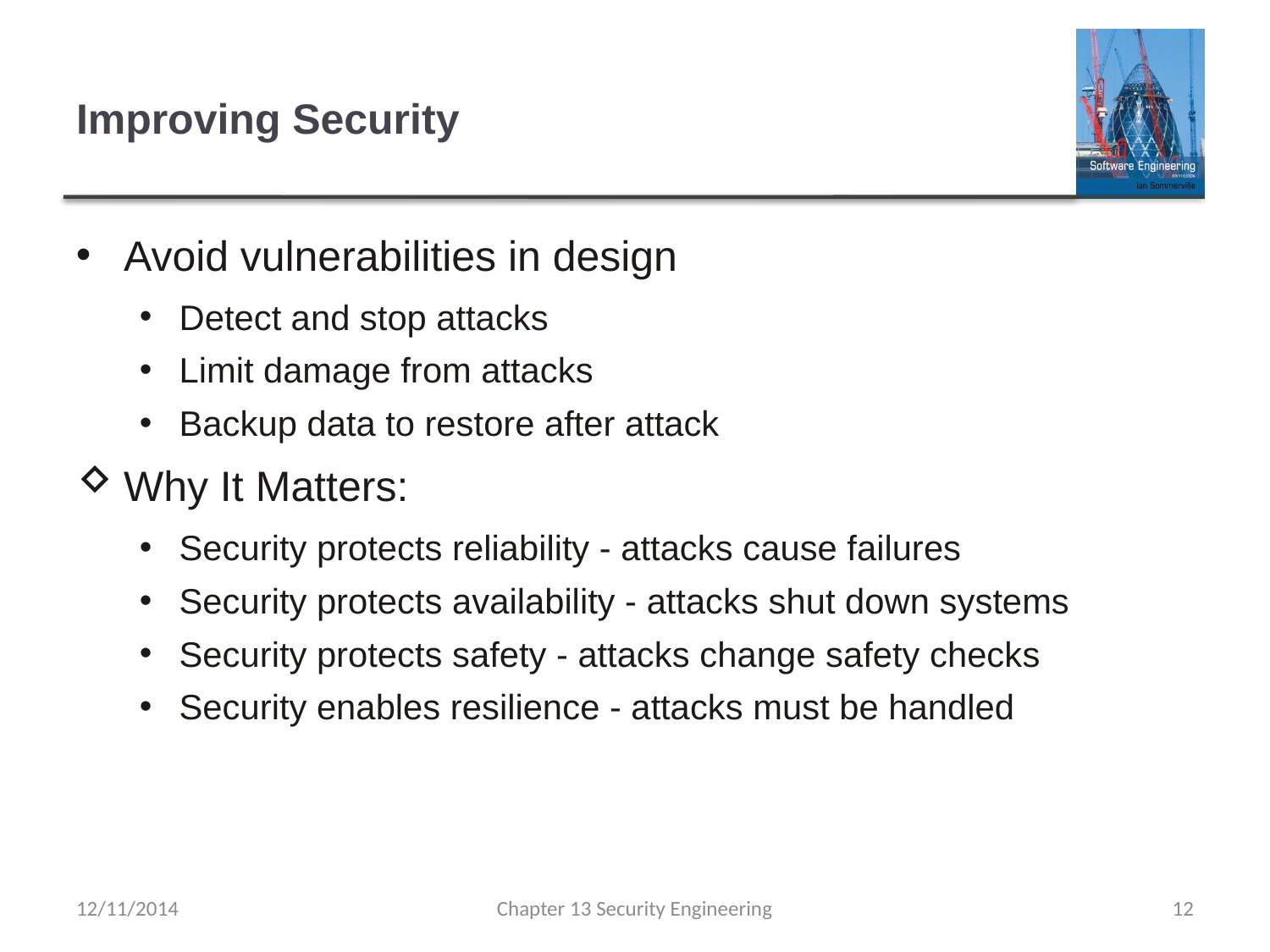

# Improving Security
Avoid vulnerabilities in design
Detect and stop attacks
Limit damage from attacks
Backup data to restore after attack
Why It Matters:
Security protects reliability - attacks cause failures
Security protects availability - attacks shut down systems
Security protects safety - attacks change safety checks
Security enables resilience - attacks must be handled

12/11/2014
Chapter 13 Security Engineering
12